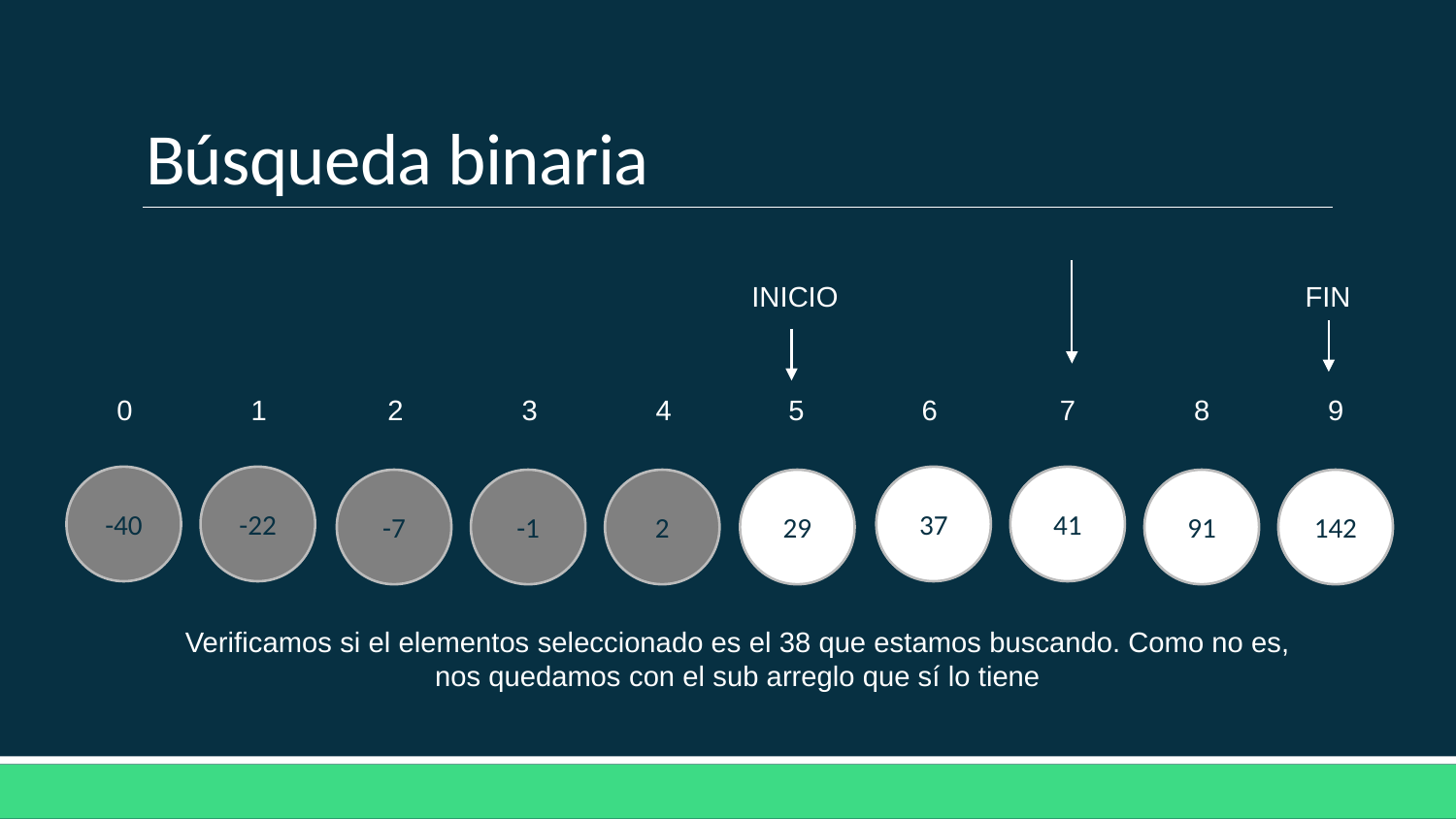

# Búsqueda binaria
FIN
INICIO
2
3
4
5
6
7
8
9
0
1
-40
-22
37
41
-7
-1
2
29
91
142
Verificamos si el elementos seleccionado es el 38 que estamos buscando. Como no es, nos quedamos con el sub arreglo que sí lo tiene